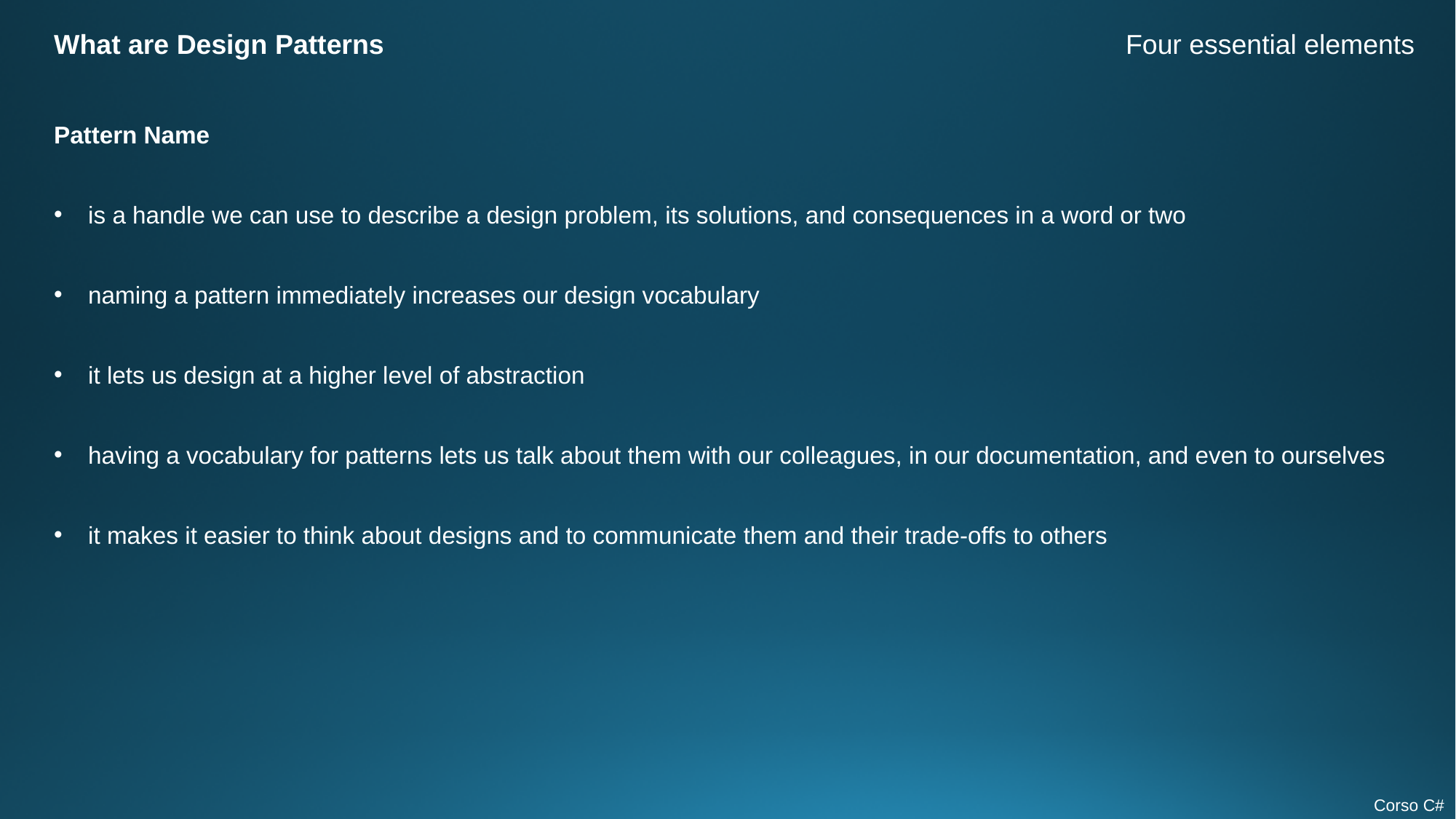

What are Design Patterns
Four essential elements
Pattern Name
is a handle we can use to describe a design problem, its solutions, and consequences in a word or two
naming a pattern immediately increases our design vocabulary
it lets us design at a higher level of abstraction
having a vocabulary for patterns lets us talk about them with our colleagues, in our documentation, and even to ourselves
it makes it easier to think about designs and to communicate them and their trade-offs to others
Corso C#